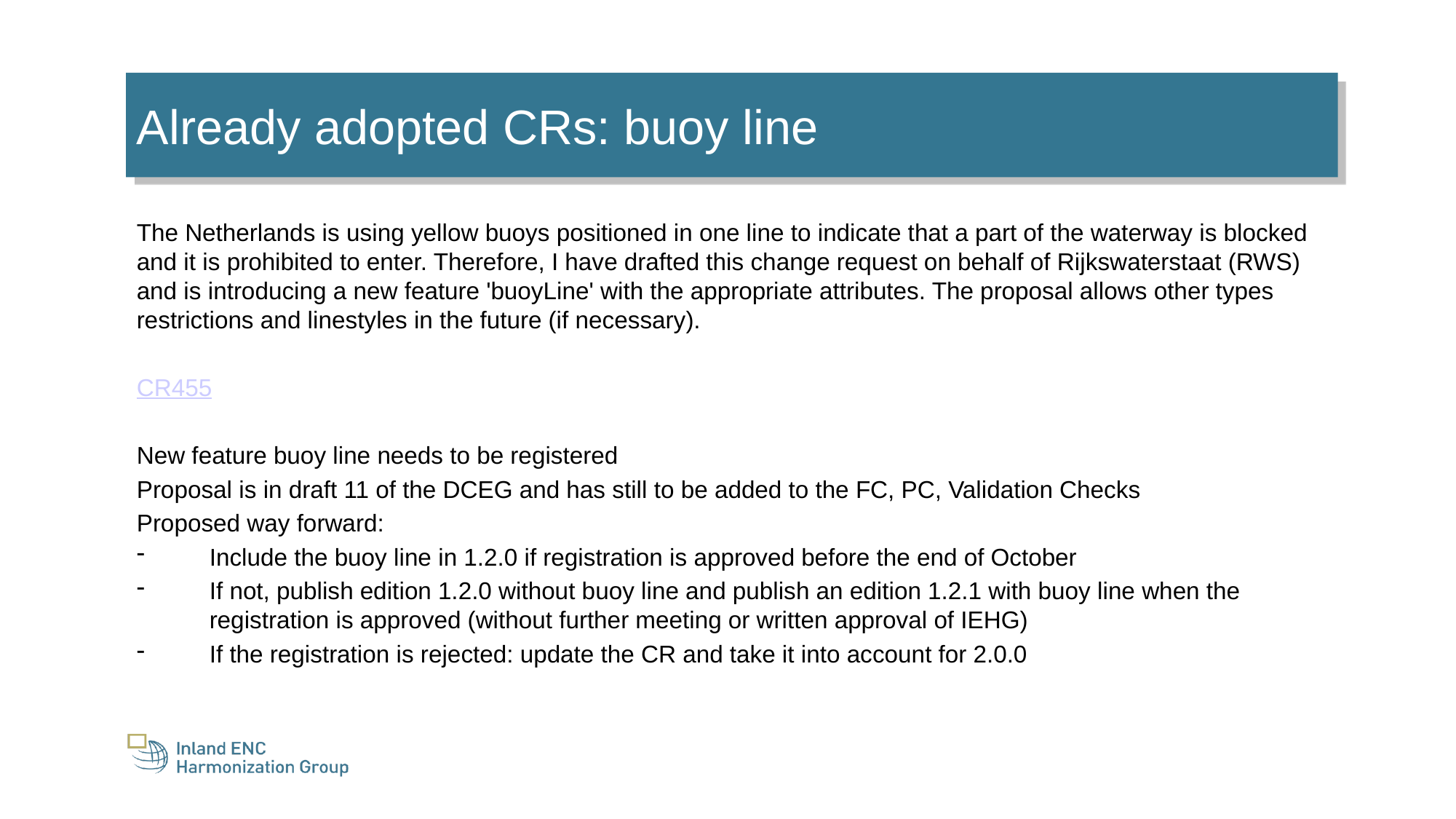

Already adopted CRs: buoy line
The Netherlands is using yellow buoys positioned in one line to indicate that a part of the waterway is blocked and it is prohibited to enter. Therefore, I have drafted this change request on behalf of Rijkswaterstaat (RWS) and is introducing a new feature 'buoyLine' with the appropriate attributes. The proposal allows other types restrictions and linestyles in the future (if necessary).

CR455

New feature buoy line needs to be registered
Proposal is in draft 11 of the DCEG and has still to be added to the FC, PC, Validation Checks
Proposed way forward:
Include the buoy line in 1.2.0 if registration is approved before the end of October
If not, publish edition 1.2.0 without buoy line and publish an edition 1.2.1 with buoy line when the registration is approved (without further meeting or written approval of IEHG)
If the registration is rejected: update the CR and take it into account for 2.0.0